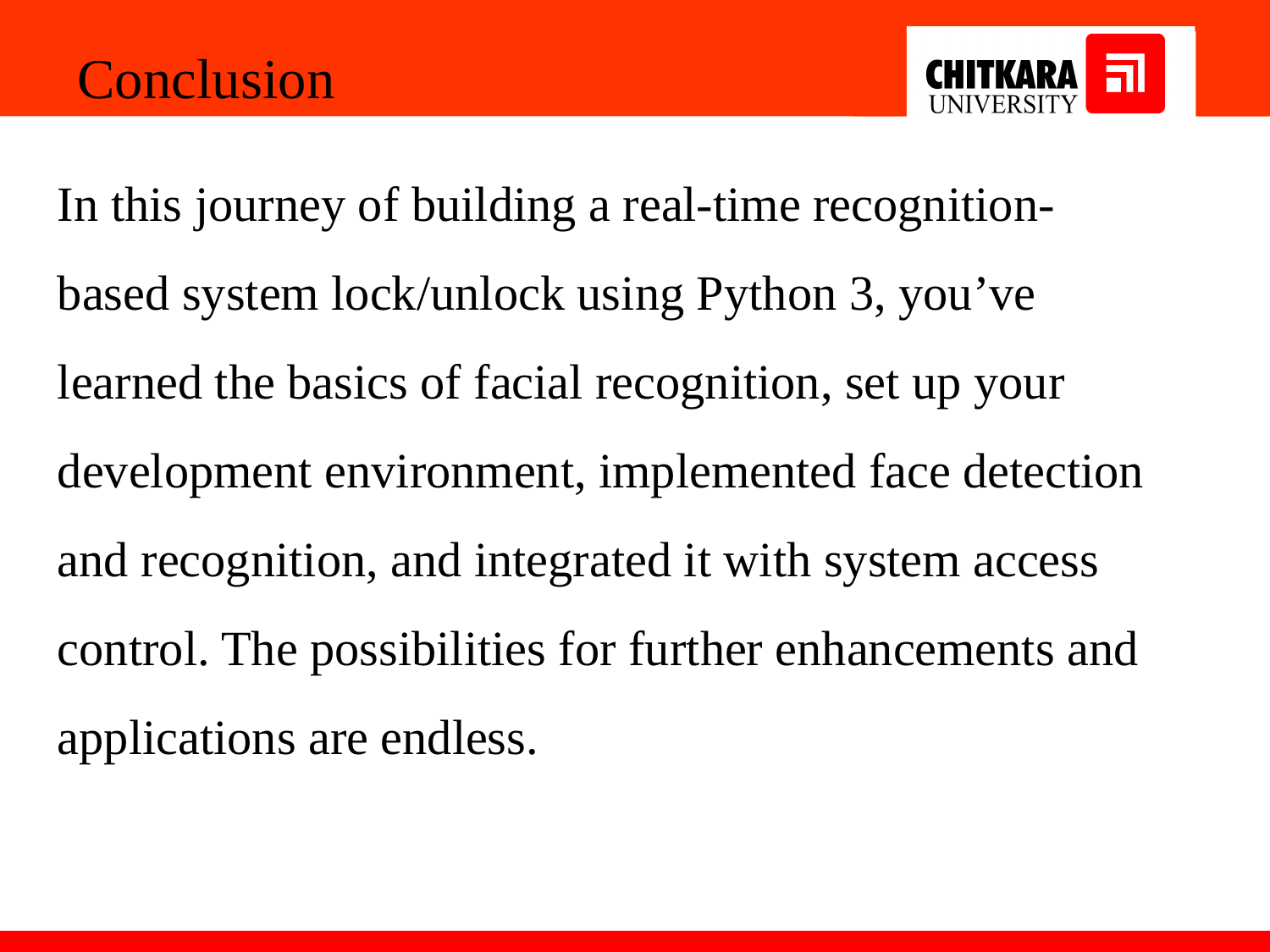

Conclusion
In this journey of building a real-time recognition-based system lock/unlock using Python 3, you’ve learned the basics of facial recognition, set up your development environment, implemented face detection and recognition, and integrated it with system access control. The possibilities for further enhancements and applications are endless.